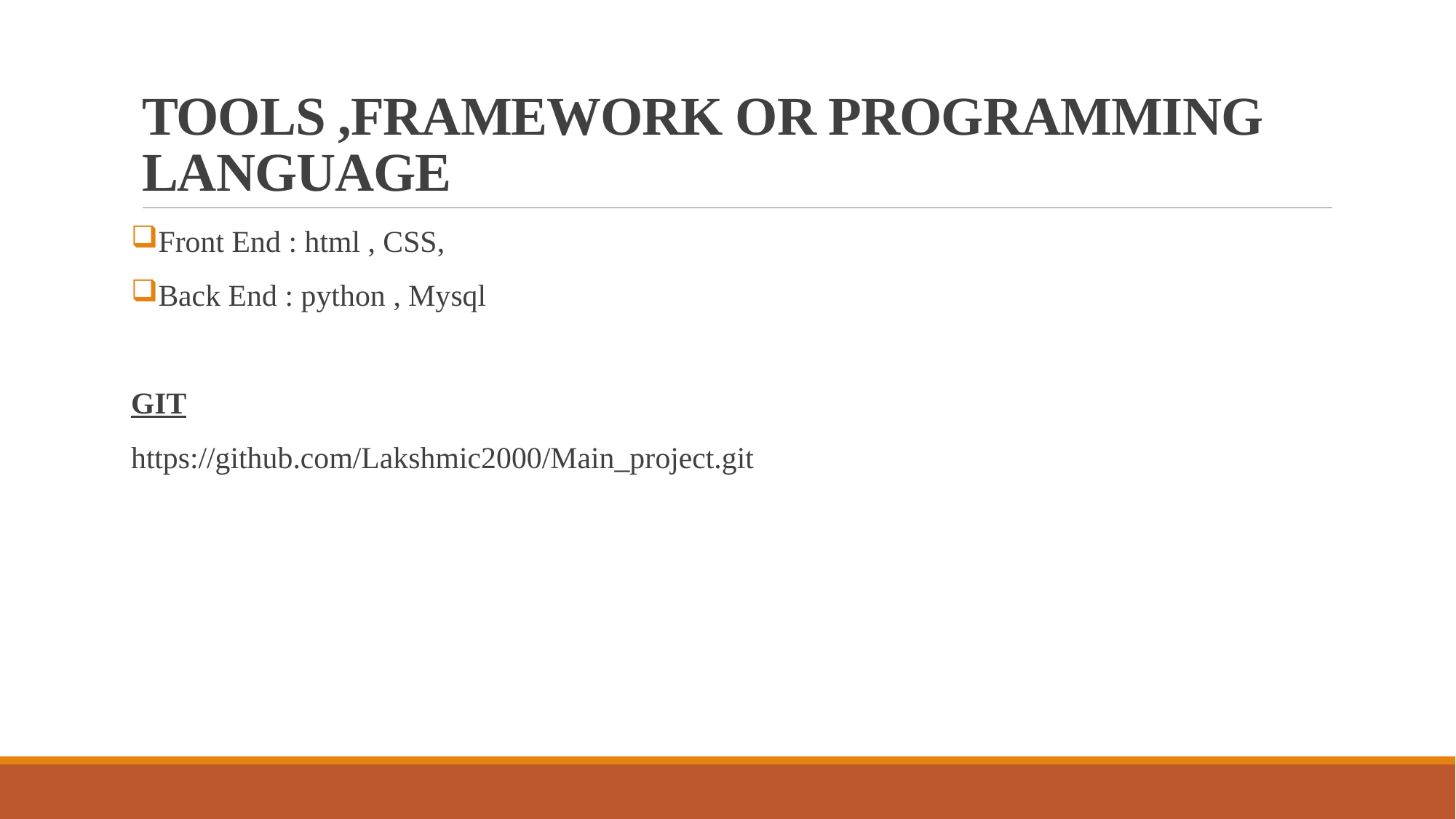

# TOOLS ,FRAMEWORK OR PROGRAMMING LANGUAGE
Front End : html , CSS,
Back End : python , Mysql

GIT
https://github.com/Lakshmic2000/Main_project.git